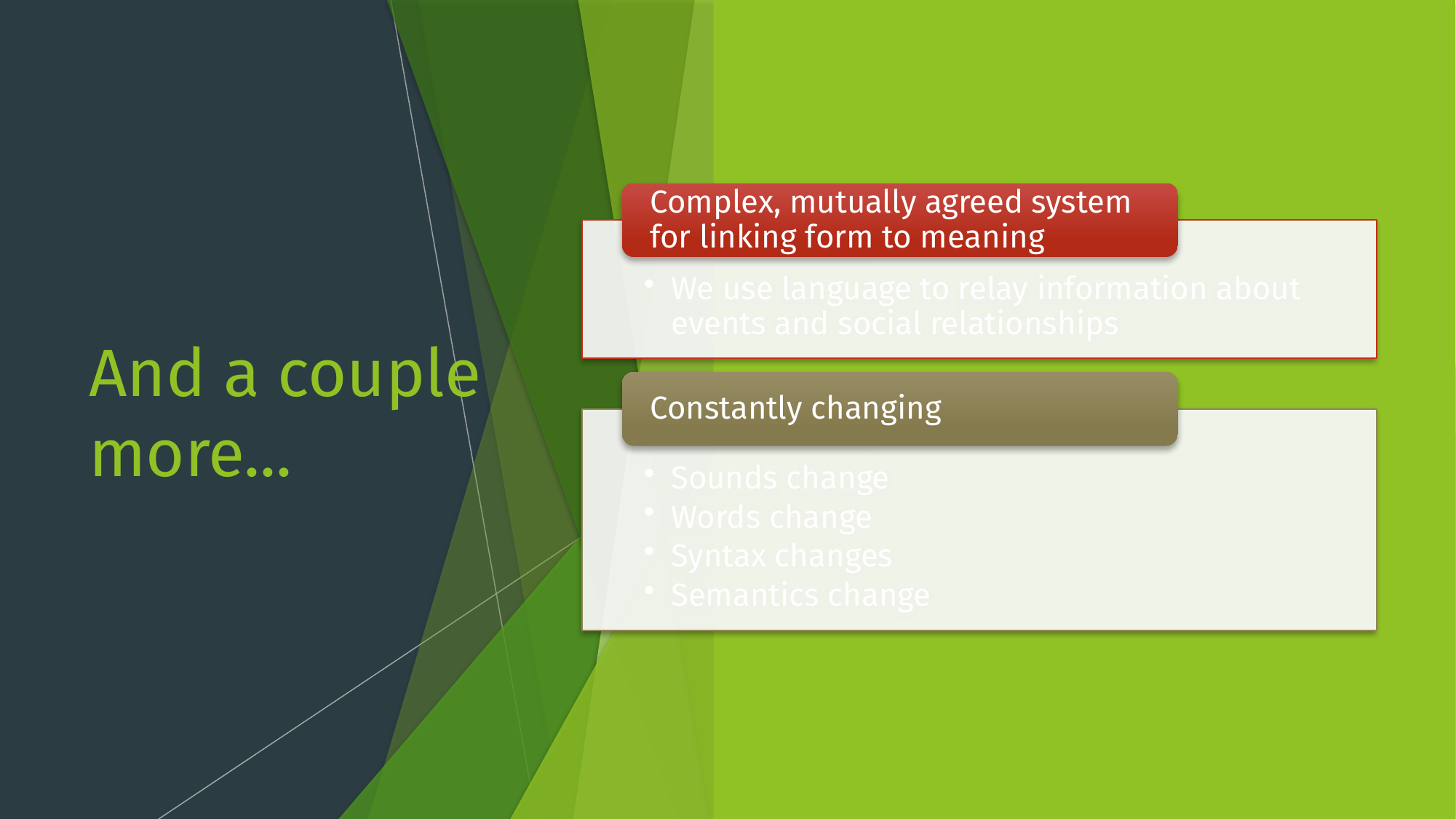

We use language to relay information about events and social relationships
Complex, mutually agreed system for linking form to meaning
Sounds change
Words change
Syntax changes
Semantics change
Constantly changing
# And a couple more...